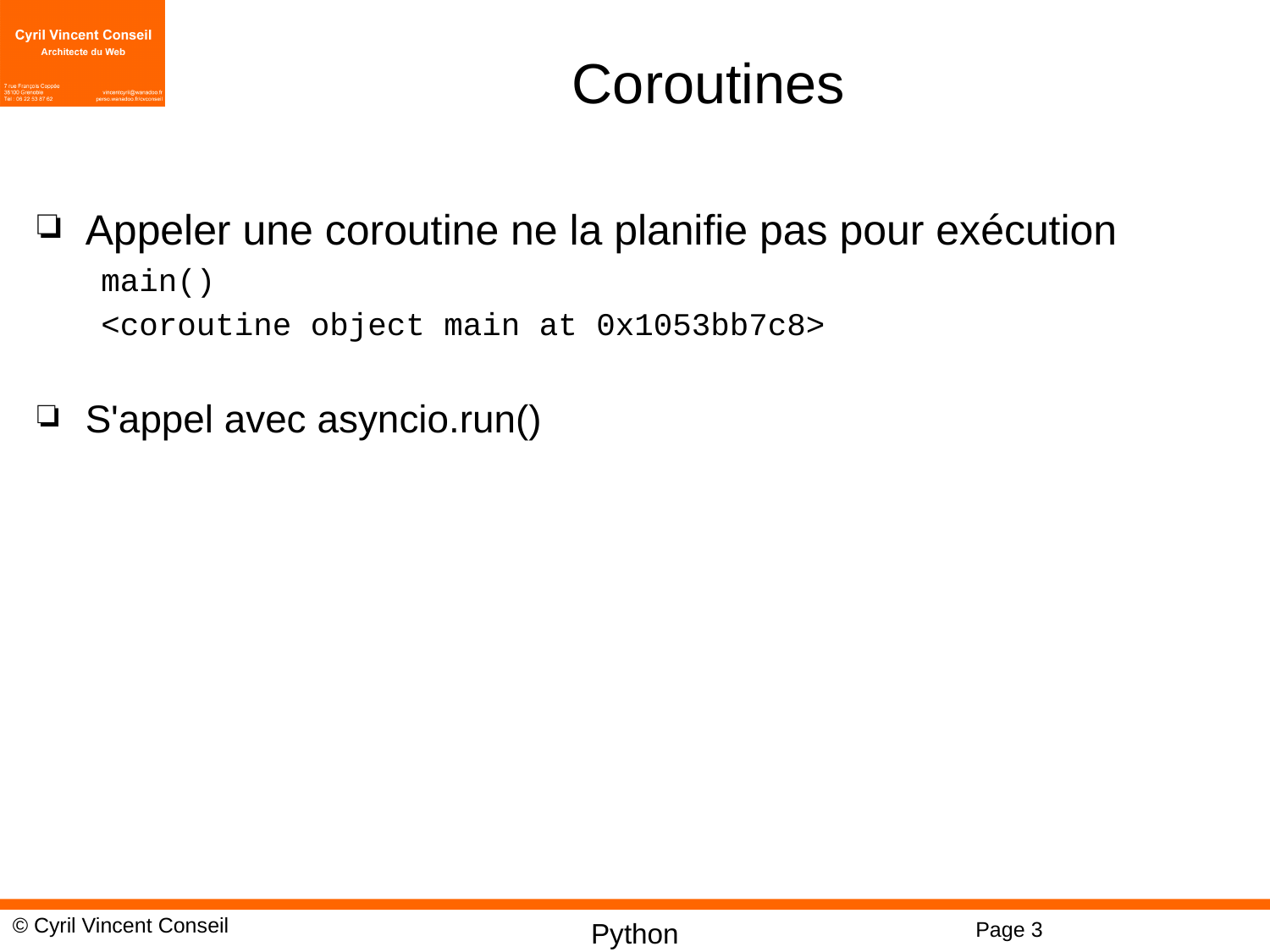

# Coroutines
Appeler une coroutine ne la planifie pas pour exécution
main()
<coroutine object main at 0x1053bb7c8>

S'appel avec asyncio.run()